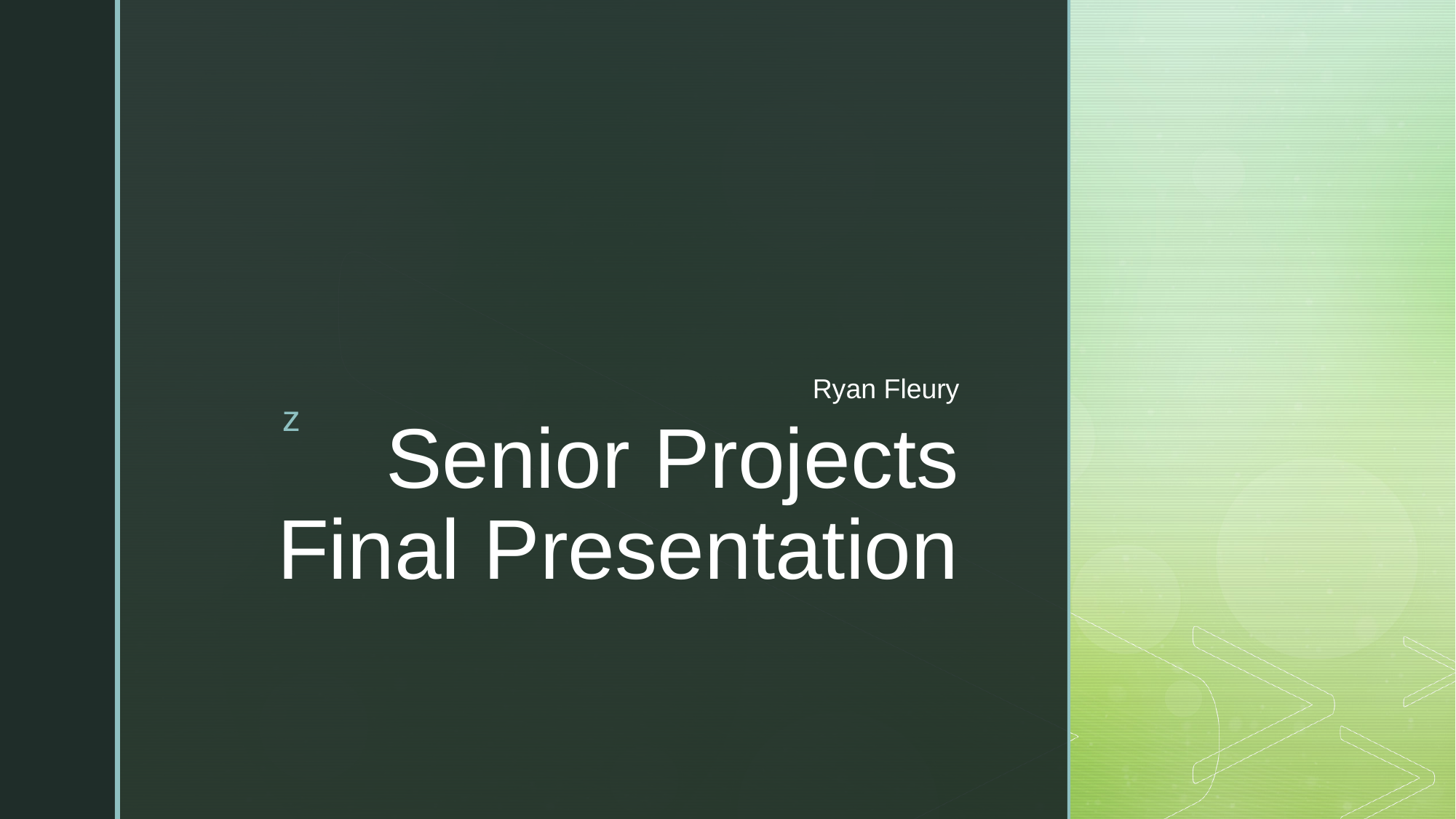

Ryan Fleury
# Senior Projects Final Presentation